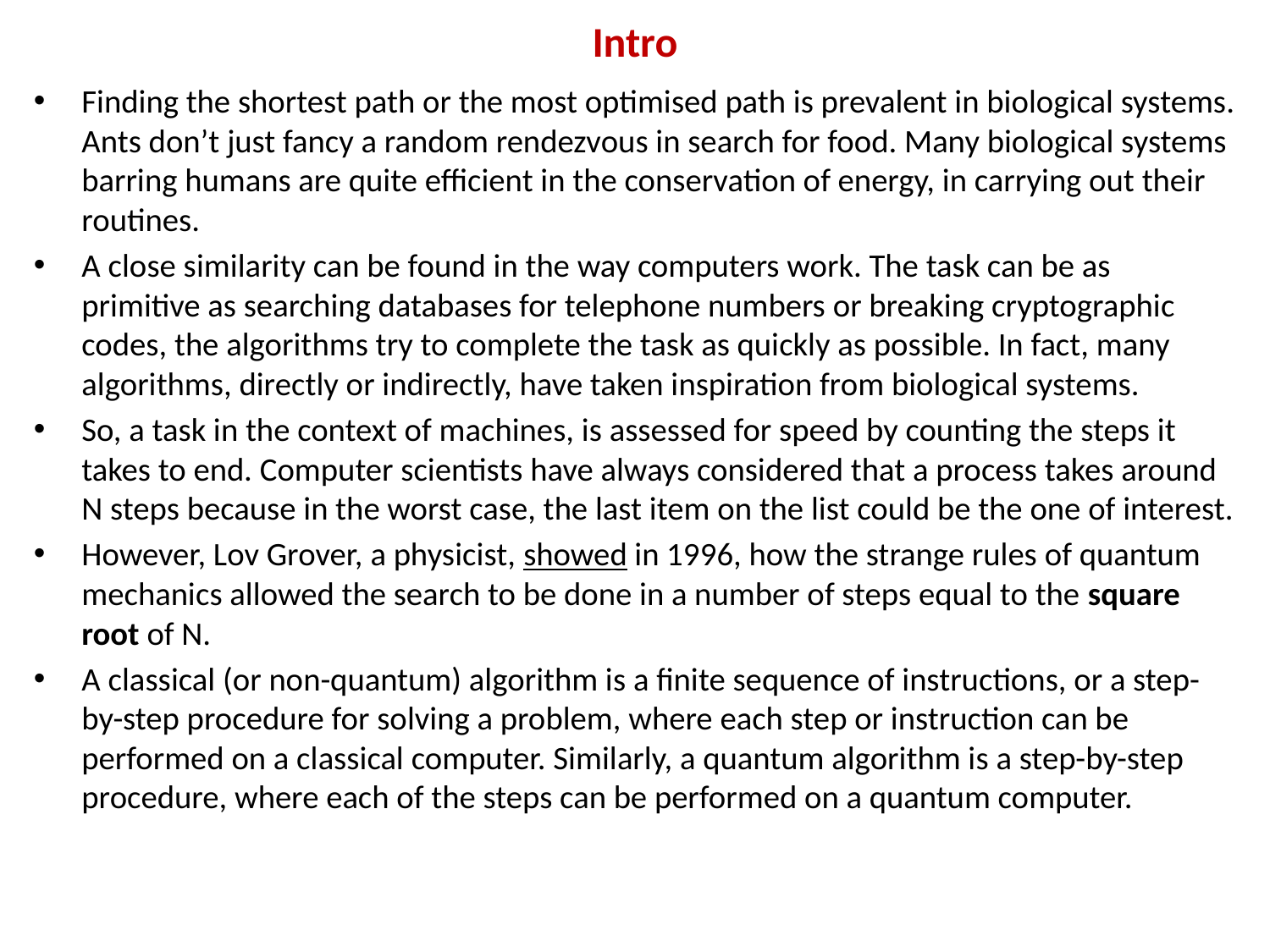

# Intro
Finding the shortest path or the most optimised path is prevalent in biological systems. Ants don’t just fancy a random rendezvous in search for food. Many biological systems barring humans are quite efficient in the conservation of energy, in carrying out their routines.
A close similarity can be found in the way computers work. The task can be as primitive as searching databases for telephone numbers or breaking cryptographic codes, the algorithms try to complete the task as quickly as possible. In fact, many algorithms, directly or indirectly, have taken inspiration from biological systems.
So, a task in the context of machines, is assessed for speed by counting the steps it takes to end. Computer scientists have always considered that a process takes around N steps because in the worst case, the last item on the list could be the one of interest.
However, Lov Grover, a physicist, showed in 1996, how the strange rules of quantum mechanics allowed the search to be done in a number of steps equal to the square root of N.
A classical (or non-quantum) algorithm is a finite sequence of instructions, or a step-by-step procedure for solving a problem, where each step or instruction can be performed on a classical computer. Similarly, a quantum algorithm is a step-by-step procedure, where each of the steps can be performed on a quantum computer.